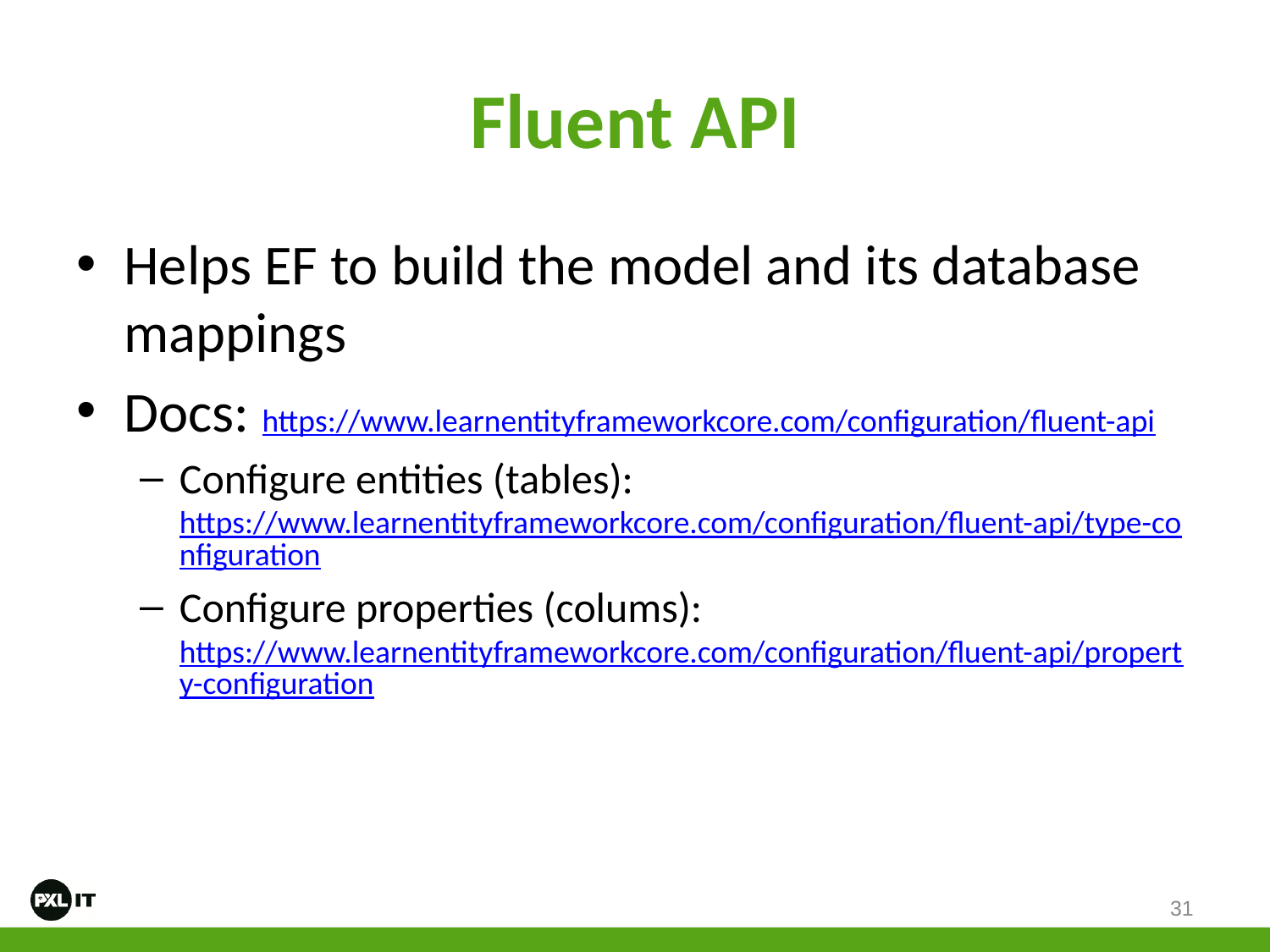

# Fluent API
Helps EF to build the model and its database mappings
Docs: https://www.learnentityframeworkcore.com/configuration/fluent-api
Configure entities (tables): https://www.learnentityframeworkcore.com/configuration/fluent-api/type-configuration
Configure properties (colums): https://www.learnentityframeworkcore.com/configuration/fluent-api/property-configuration

31